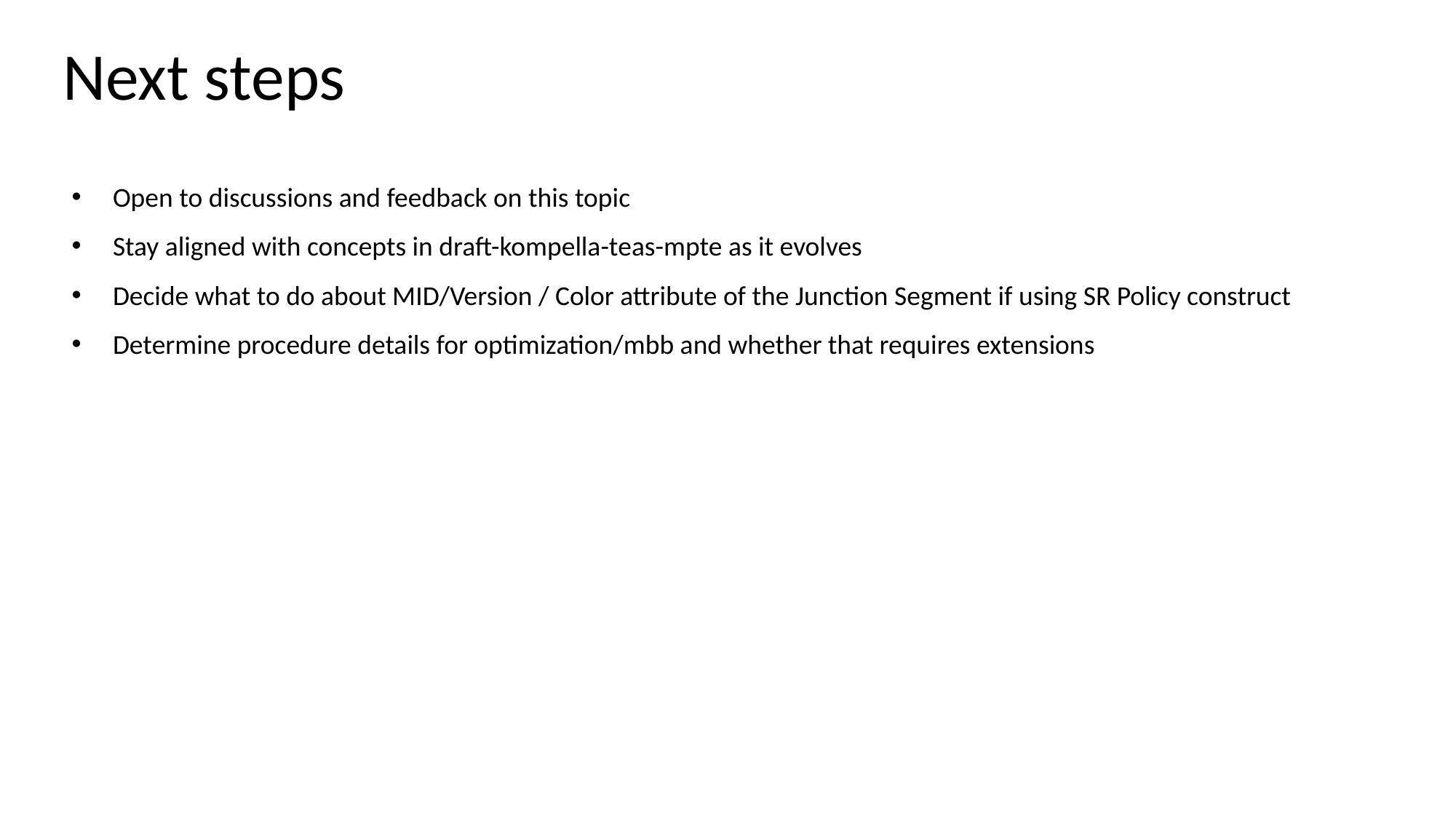

# Next steps
Open to discussions and feedback on this topic
Stay aligned with concepts in draft-kompella-teas-mpte as it evolves
Decide what to do about MID/Version / Color attribute of the Junction Segment if using SR Policy construct
Determine procedure details for optimization/mbb and whether that requires extensions